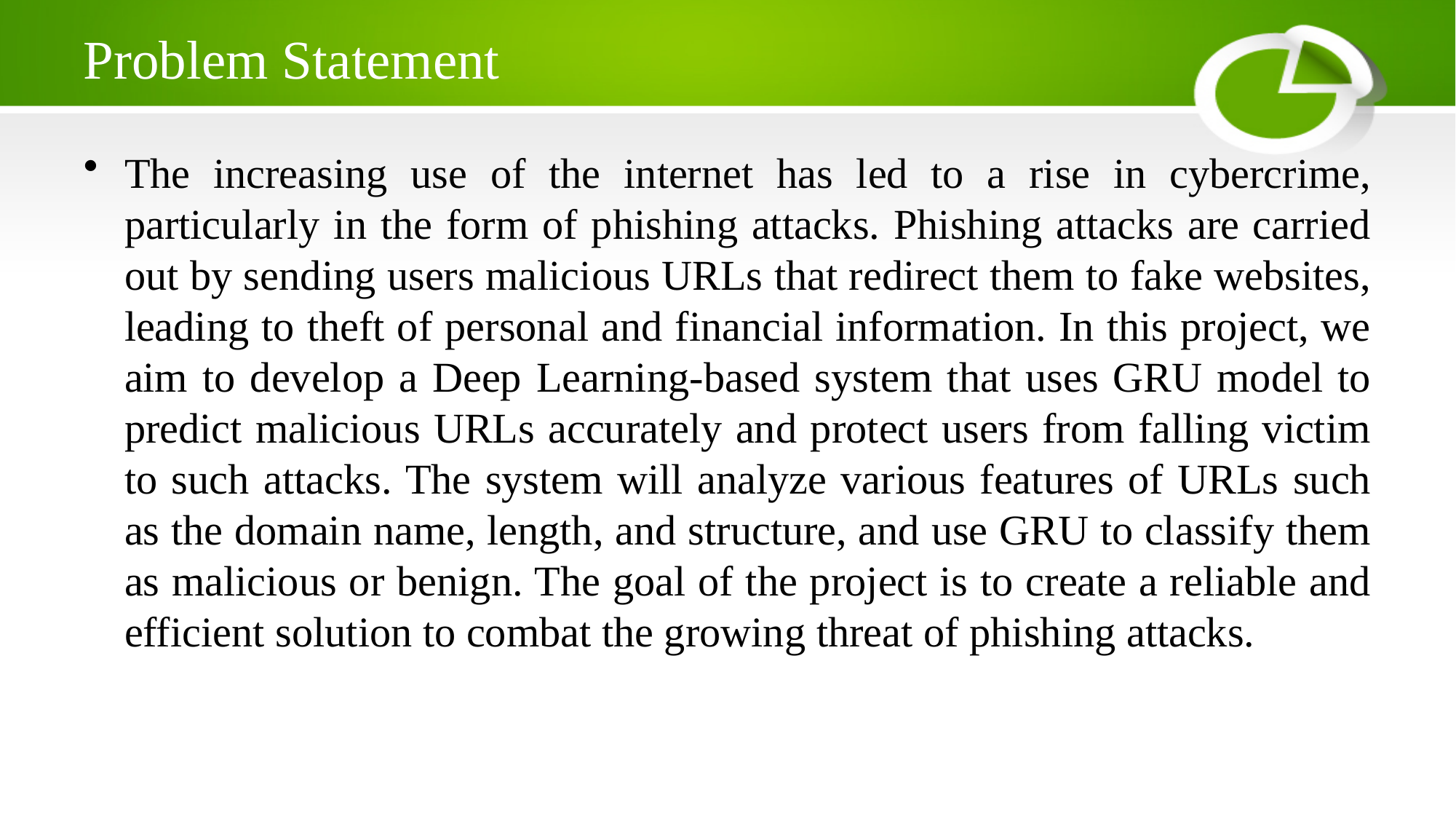

# Problem Statement
The increasing use of the internet has led to a rise in cybercrime, particularly in the form of phishing attacks. Phishing attacks are carried out by sending users malicious URLs that redirect them to fake websites, leading to theft of personal and financial information. In this project, we aim to develop a Deep Learning-based system that uses GRU model to predict malicious URLs accurately and protect users from falling victim to such attacks. The system will analyze various features of URLs such as the domain name, length, and structure, and use GRU to classify them as malicious or benign. The goal of the project is to create a reliable and efficient solution to combat the growing threat of phishing attacks.